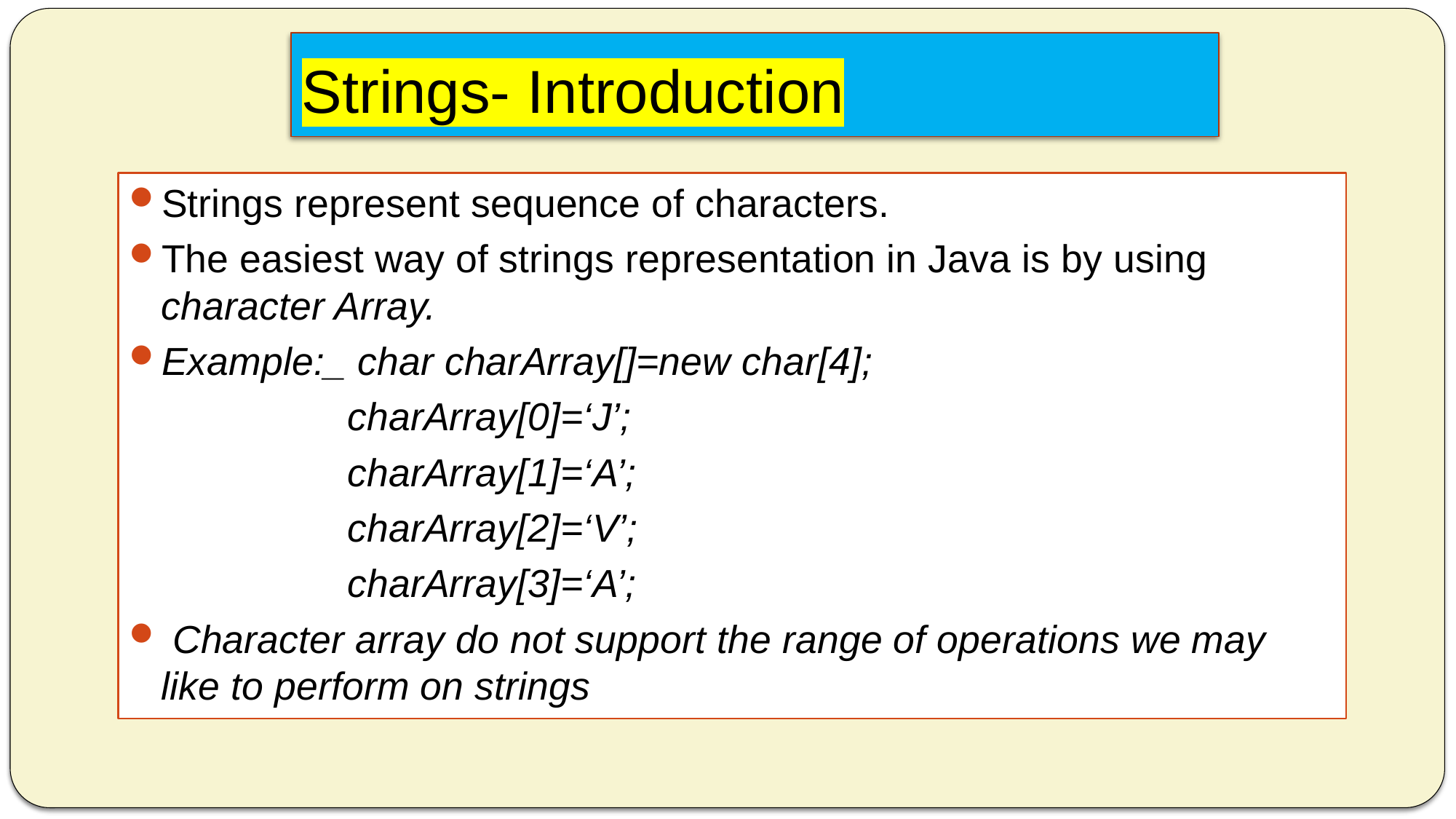

# Strings- Introduction
Strings represent sequence of characters.
The easiest way of strings representation in Java is by using  character Array.
Example:_ char charArray[]=new char[4];
                    charArray[0]=‘J’;
                    charArray[1]=‘A’;
                    charArray[2]=‘V’;
                    charArray[3]=‘A’;
 Character array do not support the range of operations we may like to perform on strings